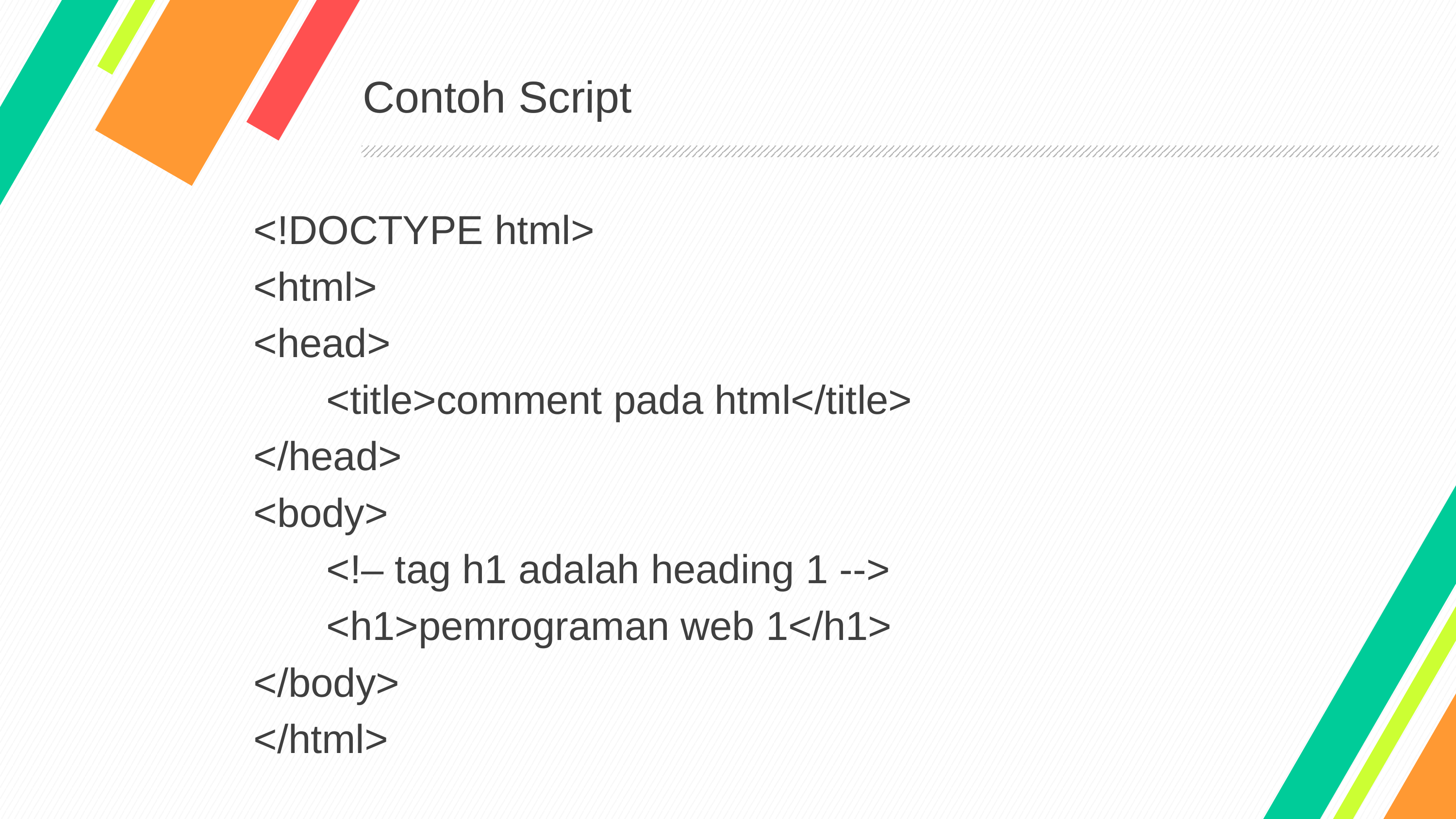

# Contoh Script
<!DOCTYPE html>
<html>
<head>
	<title>comment pada html</title>
</head>
<body>
	<!– tag h1 adalah heading 1 -->
	<h1>pemrograman web 1</h1>
</body>
</html>